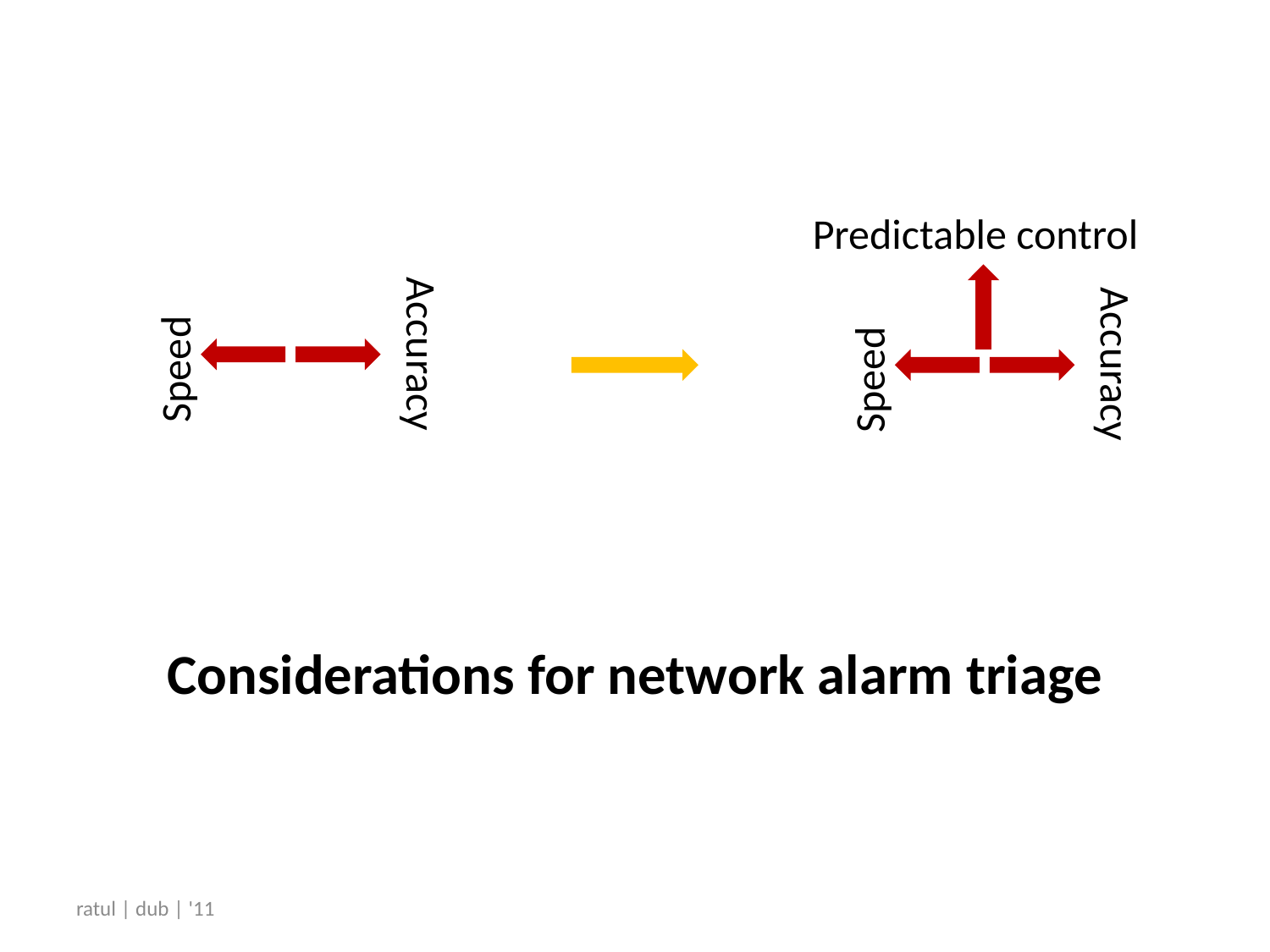

Predictable control

Accuracy
Speed
Accuracy
Speed

# Considerations for network alarm triage
ratul | dub | '11